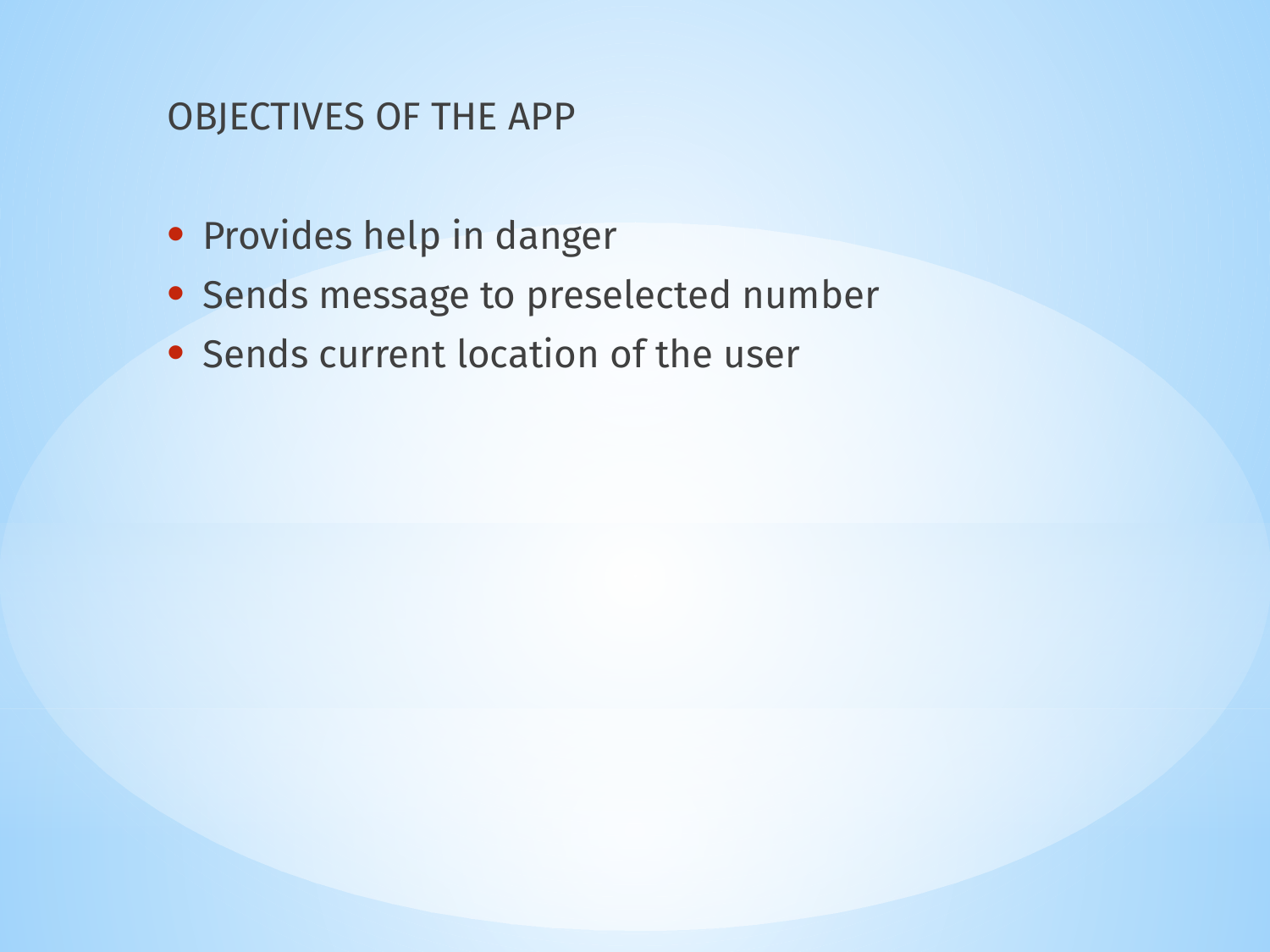

OBJECTIVES OF THE APP

 Provides help in danger
 Sends message to preselected number
 Sends current location of the user